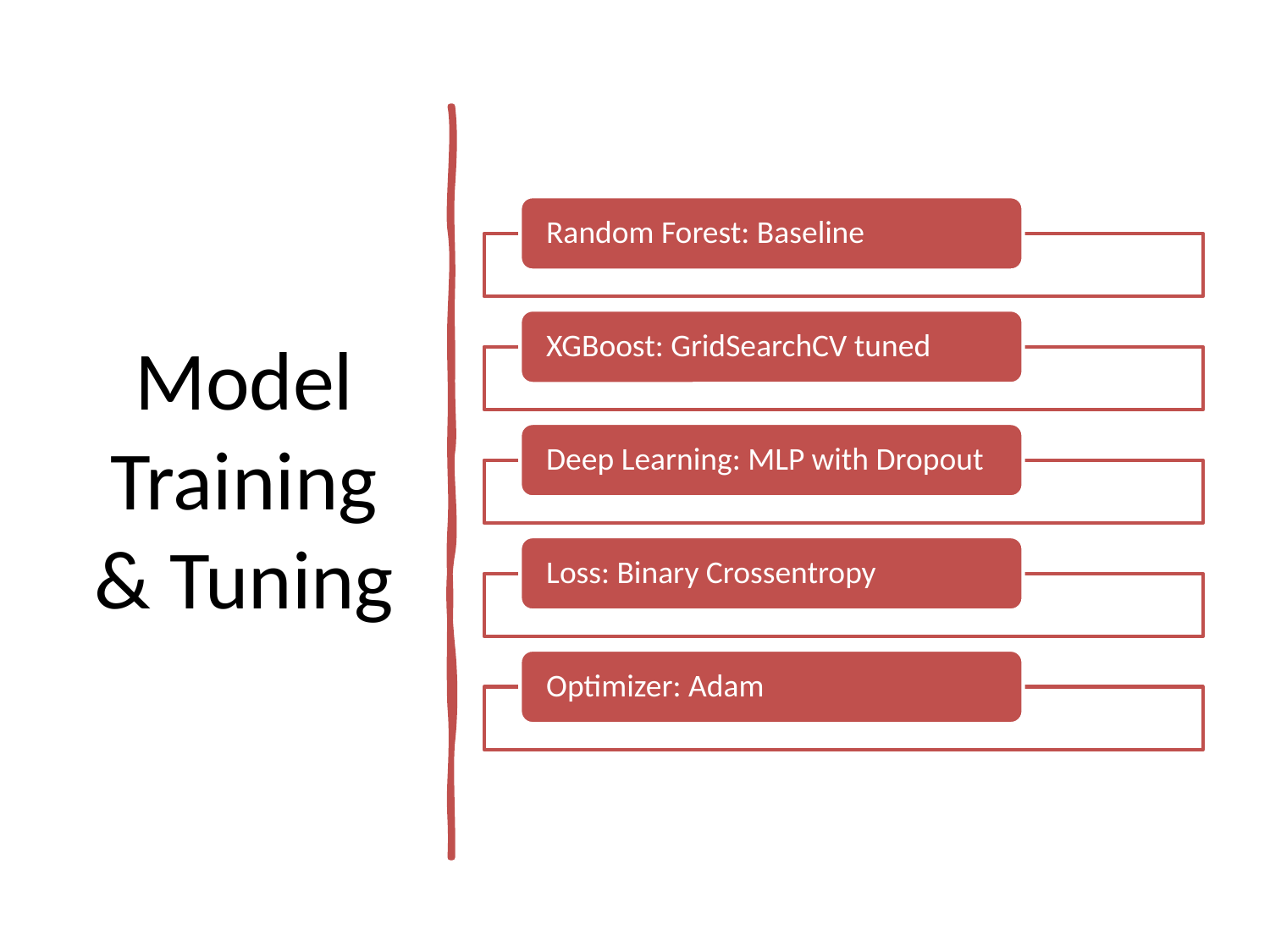

Random Forest: Baseline
XGBoost: GridSearchCV tuned
Deep Learning: MLP with Dropout
Loss: Binary Crossentropy
Optimizer: Adam
# Model Training & Tuning